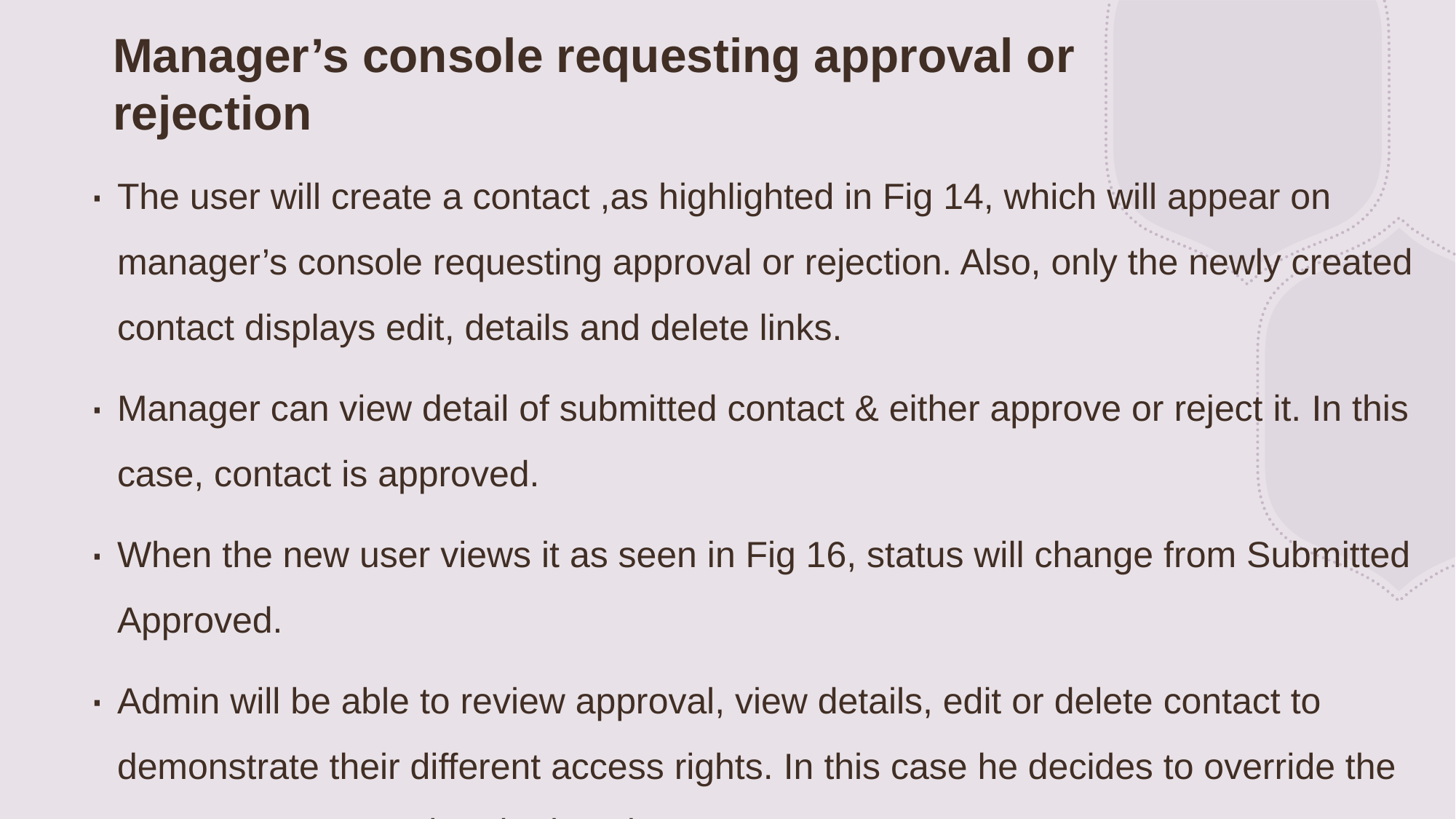

# Manager’s console requesting approval or rejection
The user will create a contact ,as highlighted in Fig 14, which will appear on manager’s console requesting approval or rejection. Also, only the newly created contact displays edit, details and delete links.
Manager can view detail of submitted contact & either approve or reject it. In this case, contact is approved.
When the new user views it as seen in Fig 16, status will change from Submitted Approved.
Admin will be able to review approval, view details, edit or delete contact to demonstrate their different access rights. In this case he decides to override the manager’s approval and reject the contact.